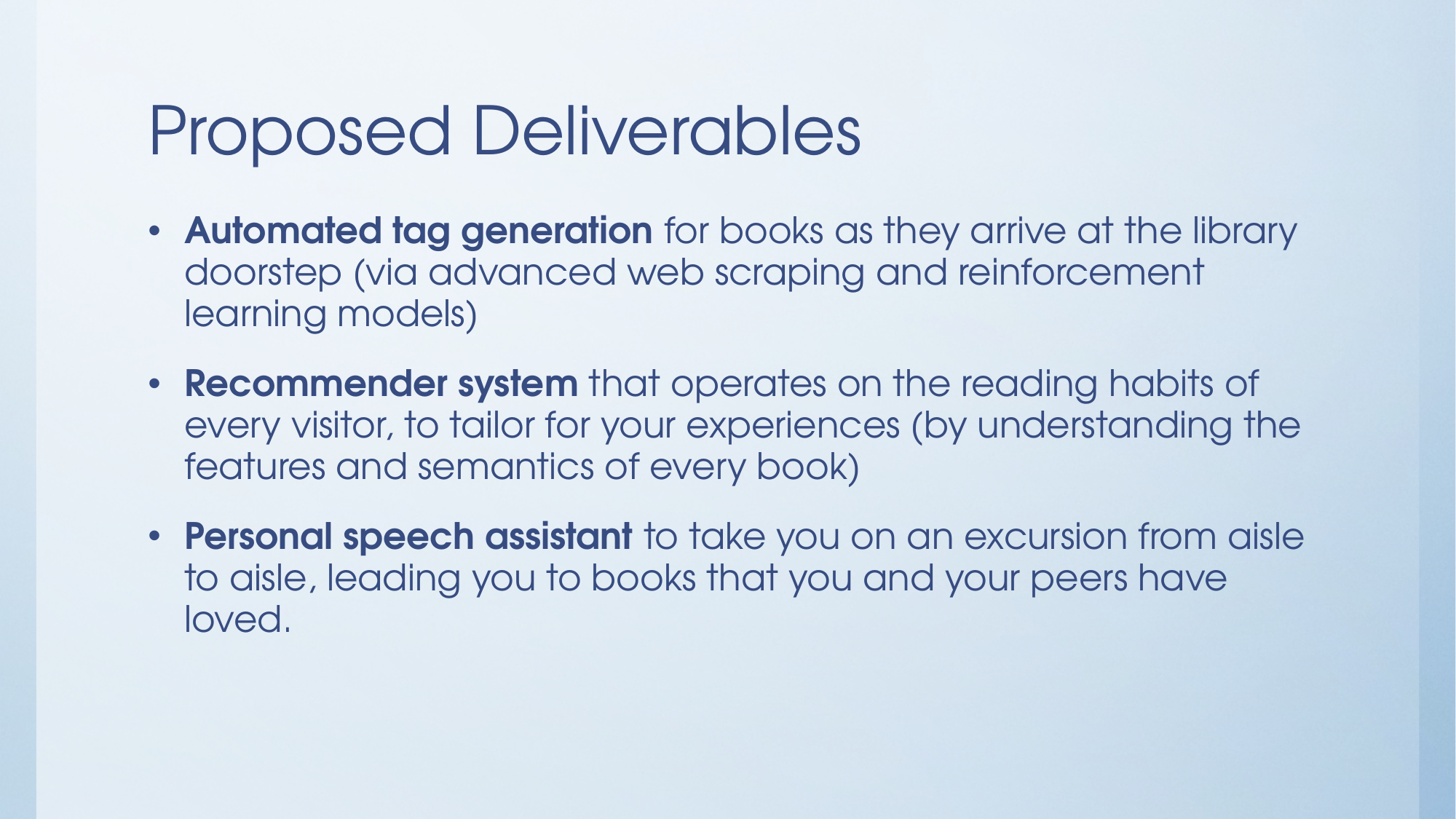

# Proposed Deliverables
Automated tag generation for books as they arrive at the library doorstep (via advanced web scraping and reinforcement learning models)
Recommender system that operates on the reading habits of every visitor, to tailor for your experiences (by understanding the features and semantics of every book)
Personal speech assistant to take you on an excursion from aisle to aisle, leading you to books that you and your peers have loved.